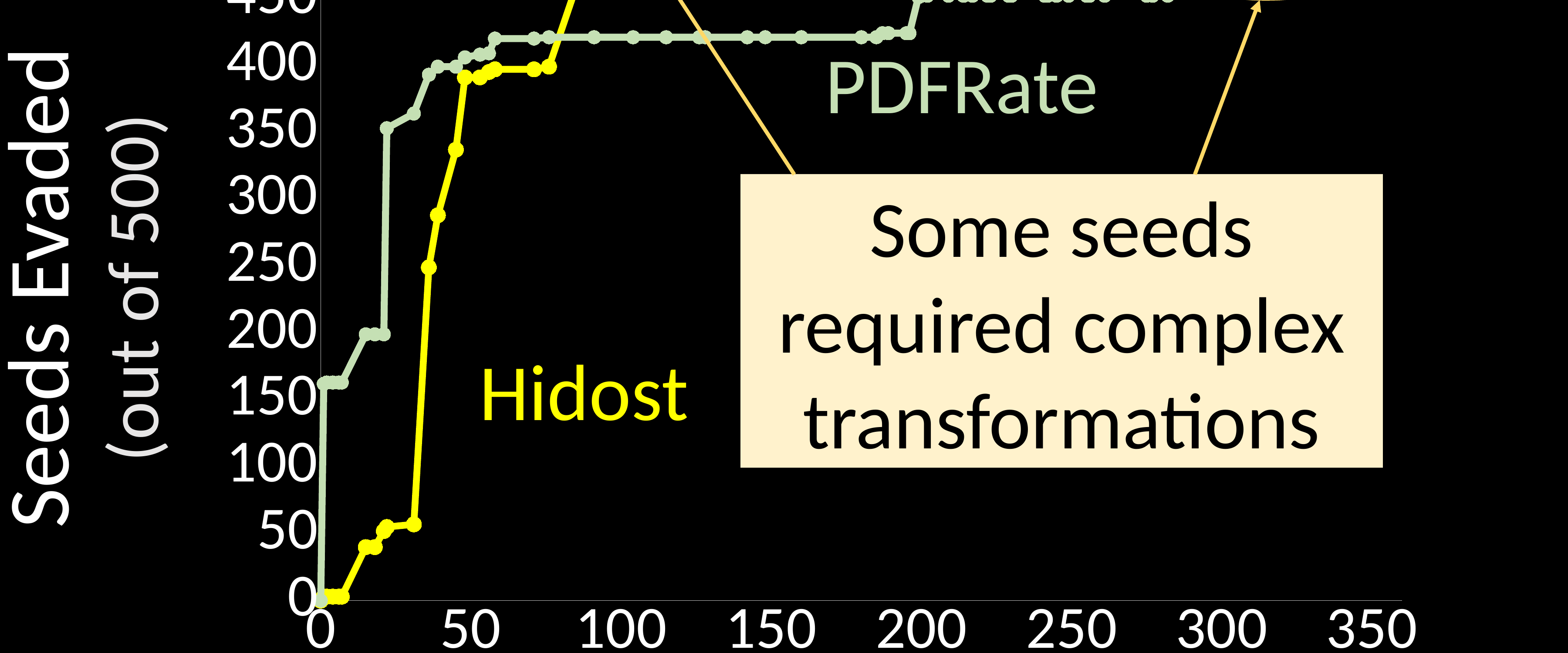

### Chart

| Category | Accumulated Evasion - PDFRate | Accumulated Evasion - Hidost |
|---|---|---|
PDFRate
Some seeds required complex transformations
Seeds Evaded
(out of 500)
Hidost
Number of Mutations